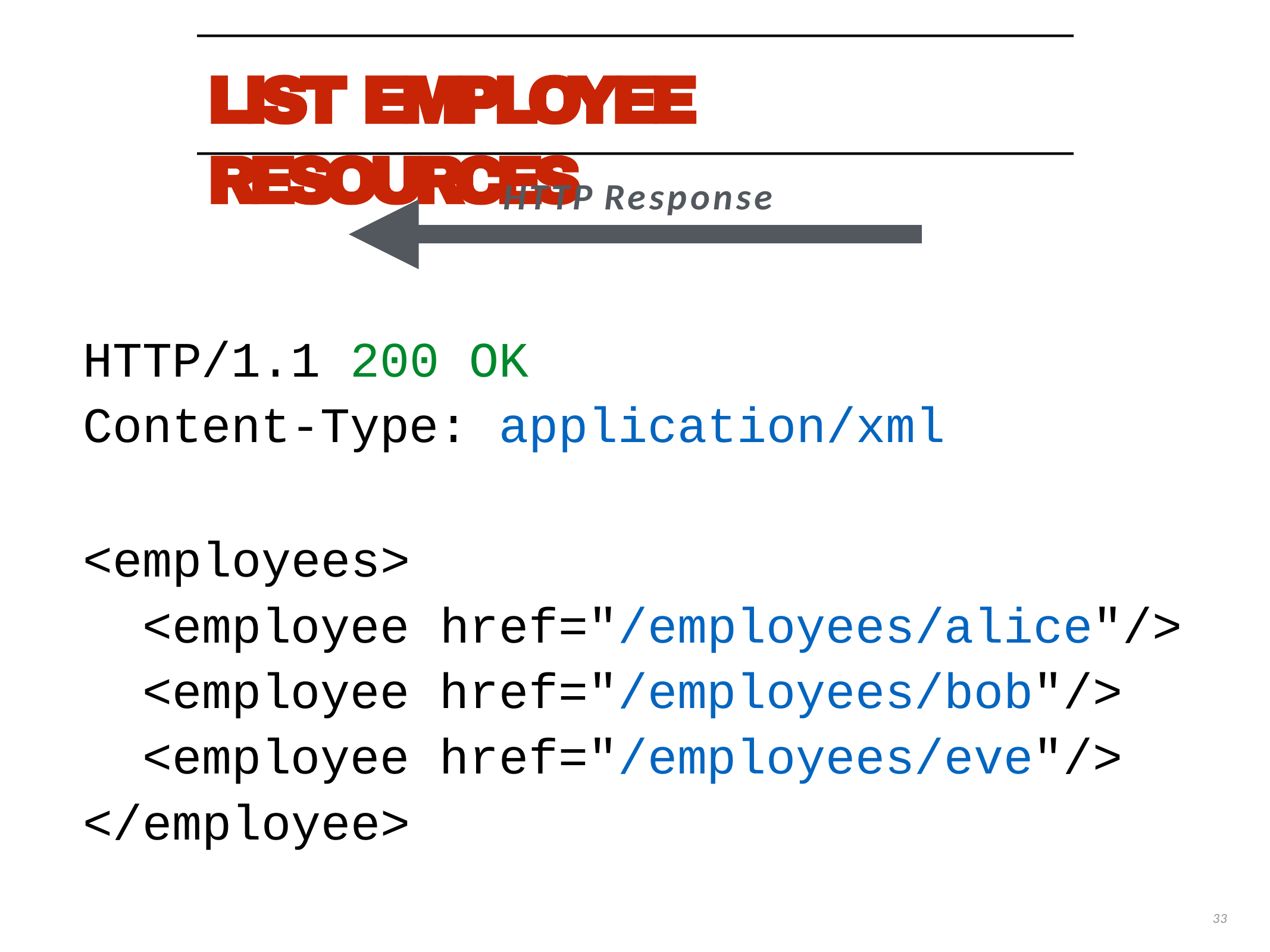

# LIST EMPLOYEE RESOURCES
HTTP Response

HTTP/1.1 200 OK
Content-Type: application/xml

<employees>
<employee href="/employees/alice"/>
<employee href="/employees/bob"/>
<employee href="/employees/eve"/>
</employee>
33